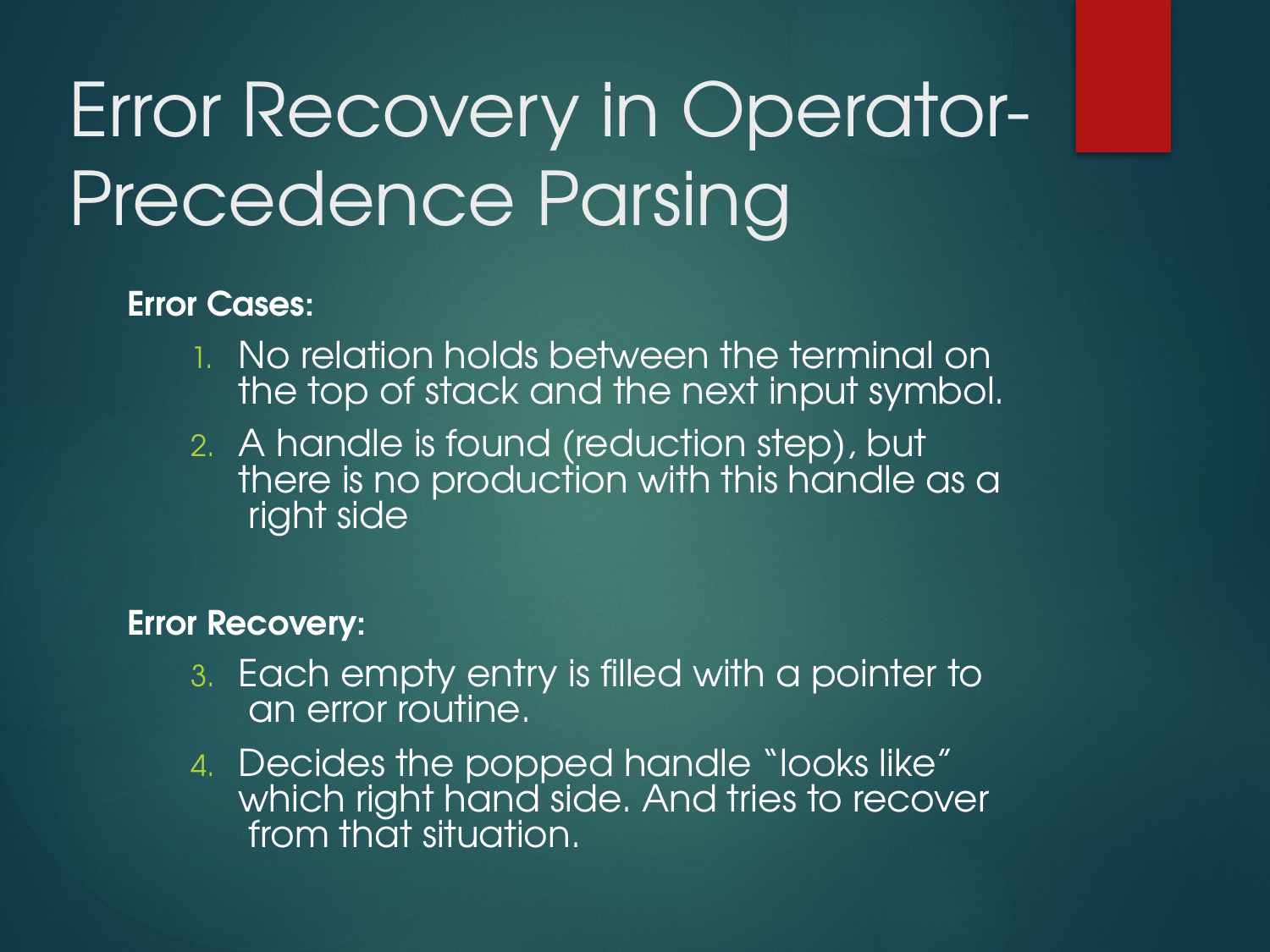

# Error Recovery in Operator-
Precedence Parsing
Error Cases:
No relation holds between the terminal on  the top of stack and the next input symbol.
A handle is found (reduction step), but  there is no production with this handle as a  right side

Error Recovery:
Each empty entry is filled with a pointer to  an error routine.
Decides the popped handle “looks like”  which right hand side. And tries to recover  from that situation.